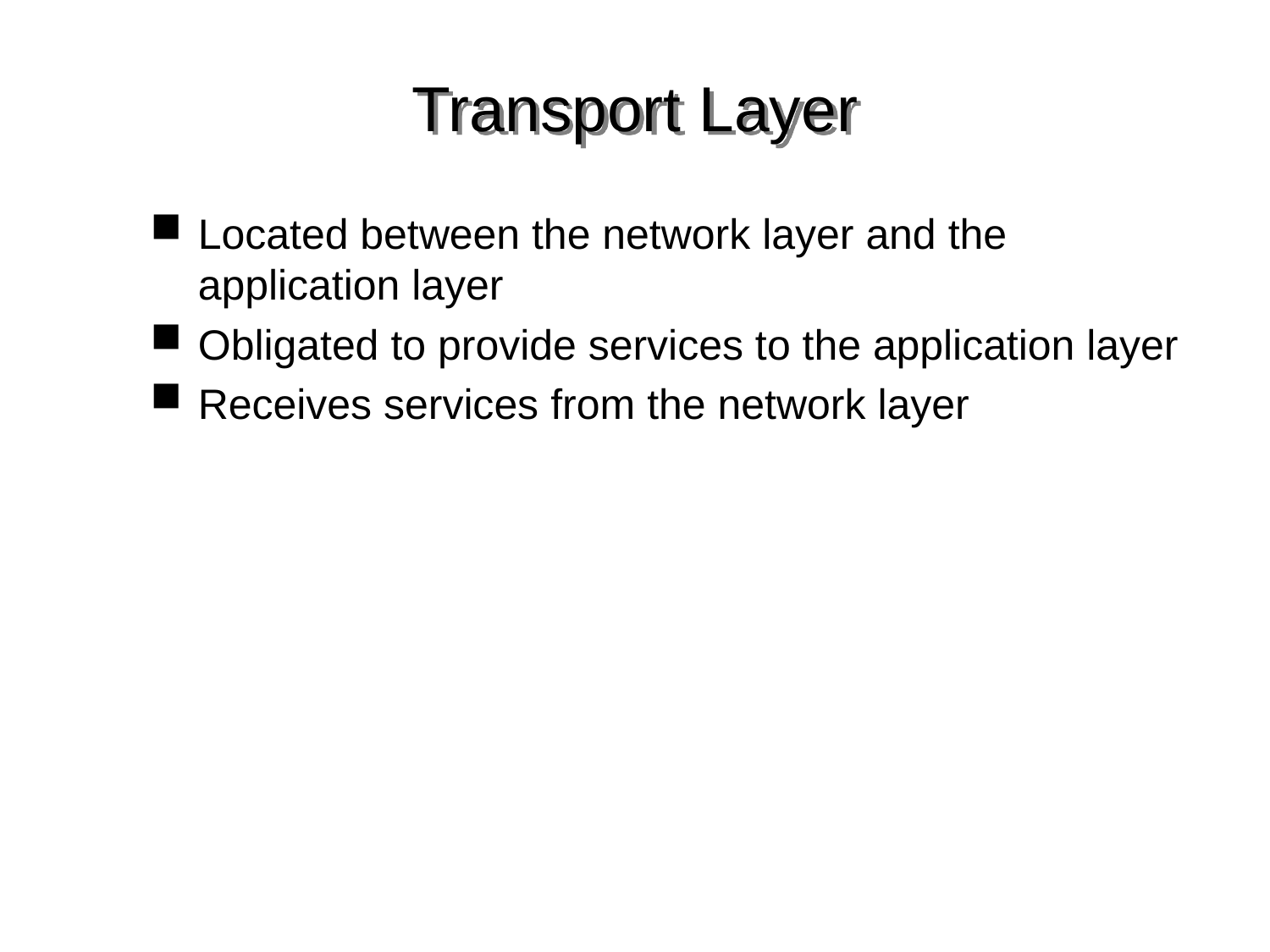

# Transport Layer
Located between the network layer and the application layer
Obligated to provide services to the application layer
Receives services from the network layer
3